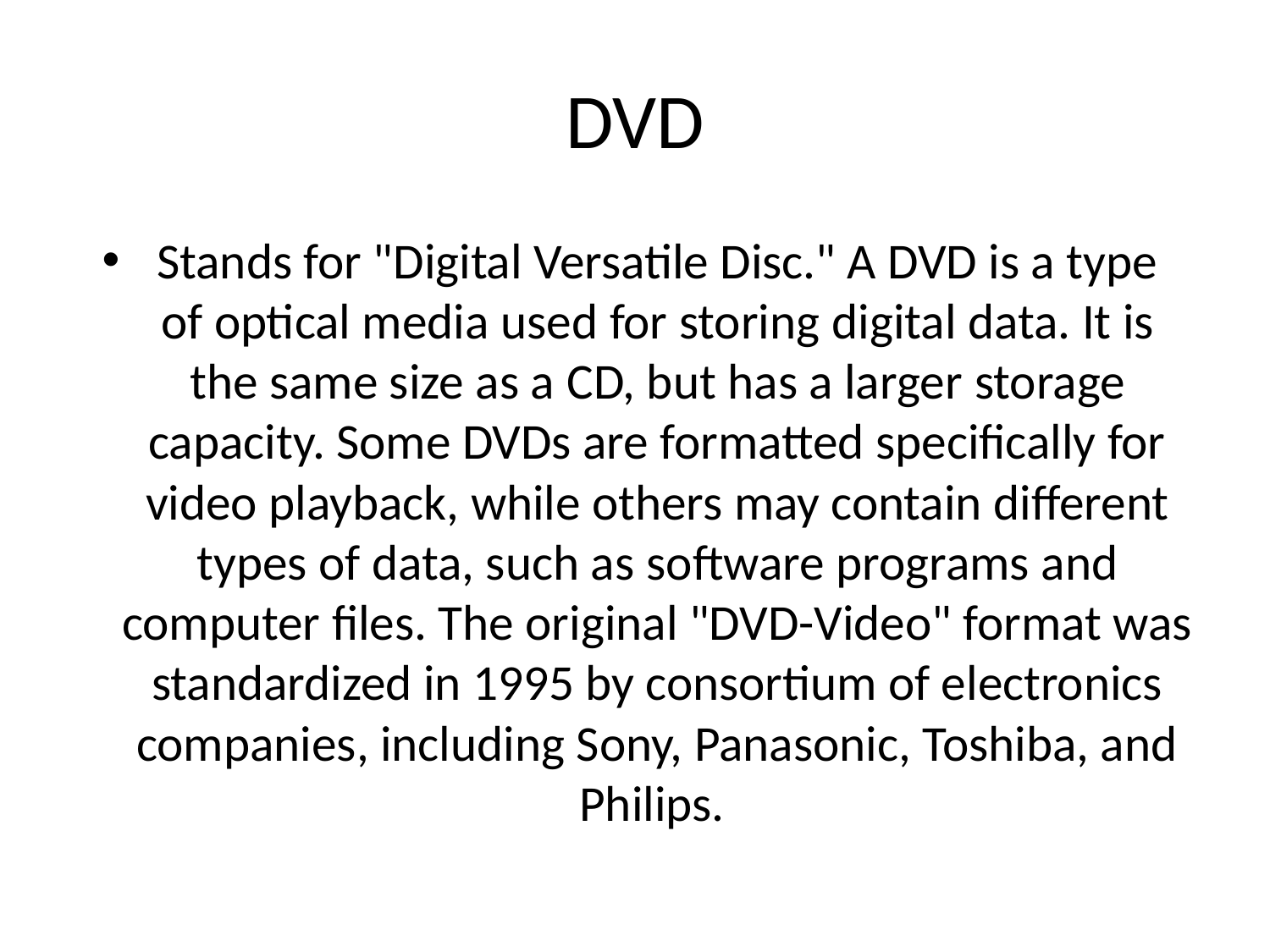

# DVD
Stands for "Digital Versatile Disc." A DVD is a type of optical media used for storing digital data. It is the same size as a CD, but has a larger storage capacity. Some DVDs are formatted specifically for video playback, while others may contain different types of data, such as software programs and computer files. The original "DVD-Video" format was standardized in 1995 by consortium of electronics companies, including Sony, Panasonic, Toshiba, and Philips.